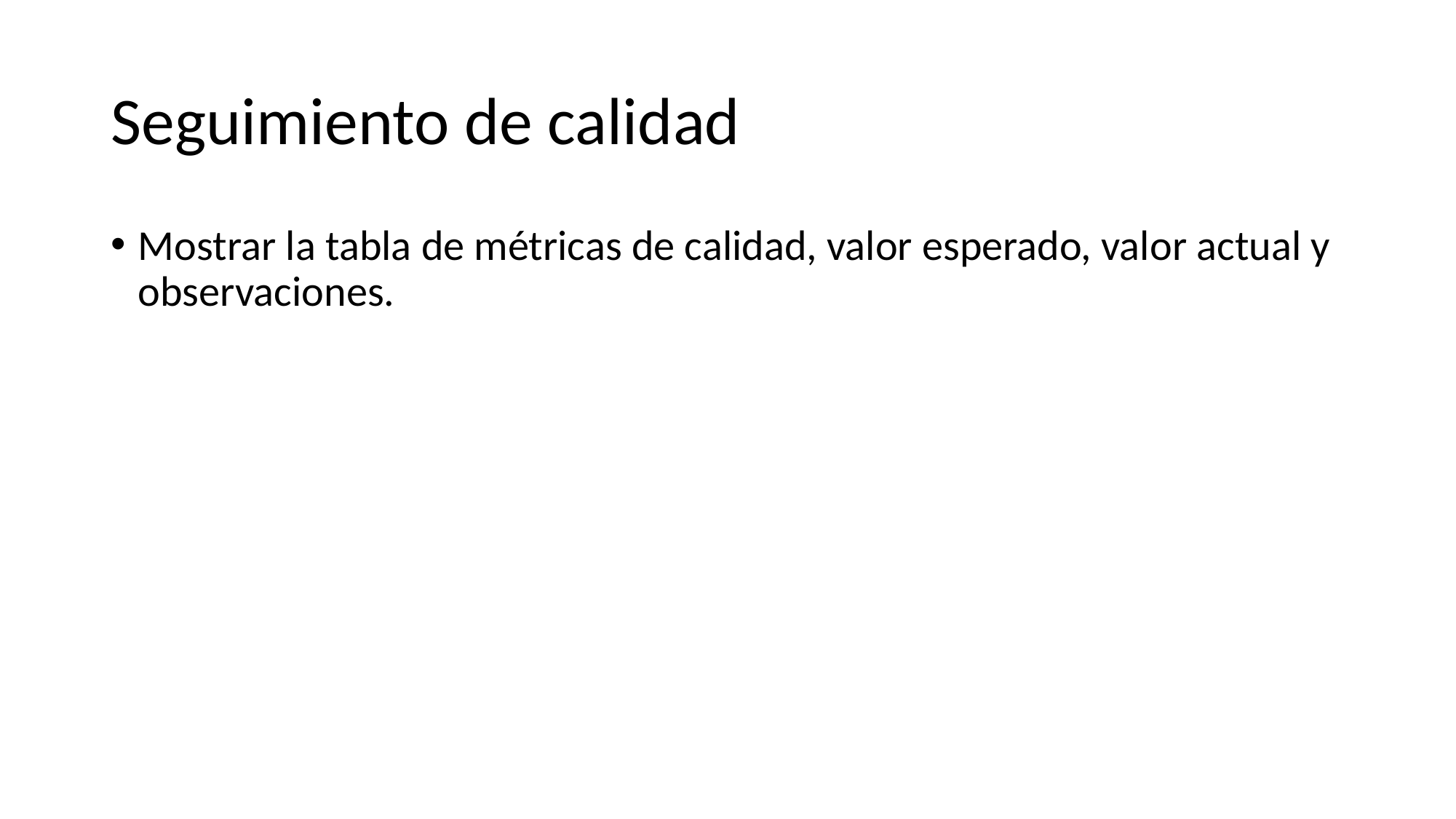

# Seguimiento de calidad
Mostrar la tabla de métricas de calidad, valor esperado, valor actual y observaciones.